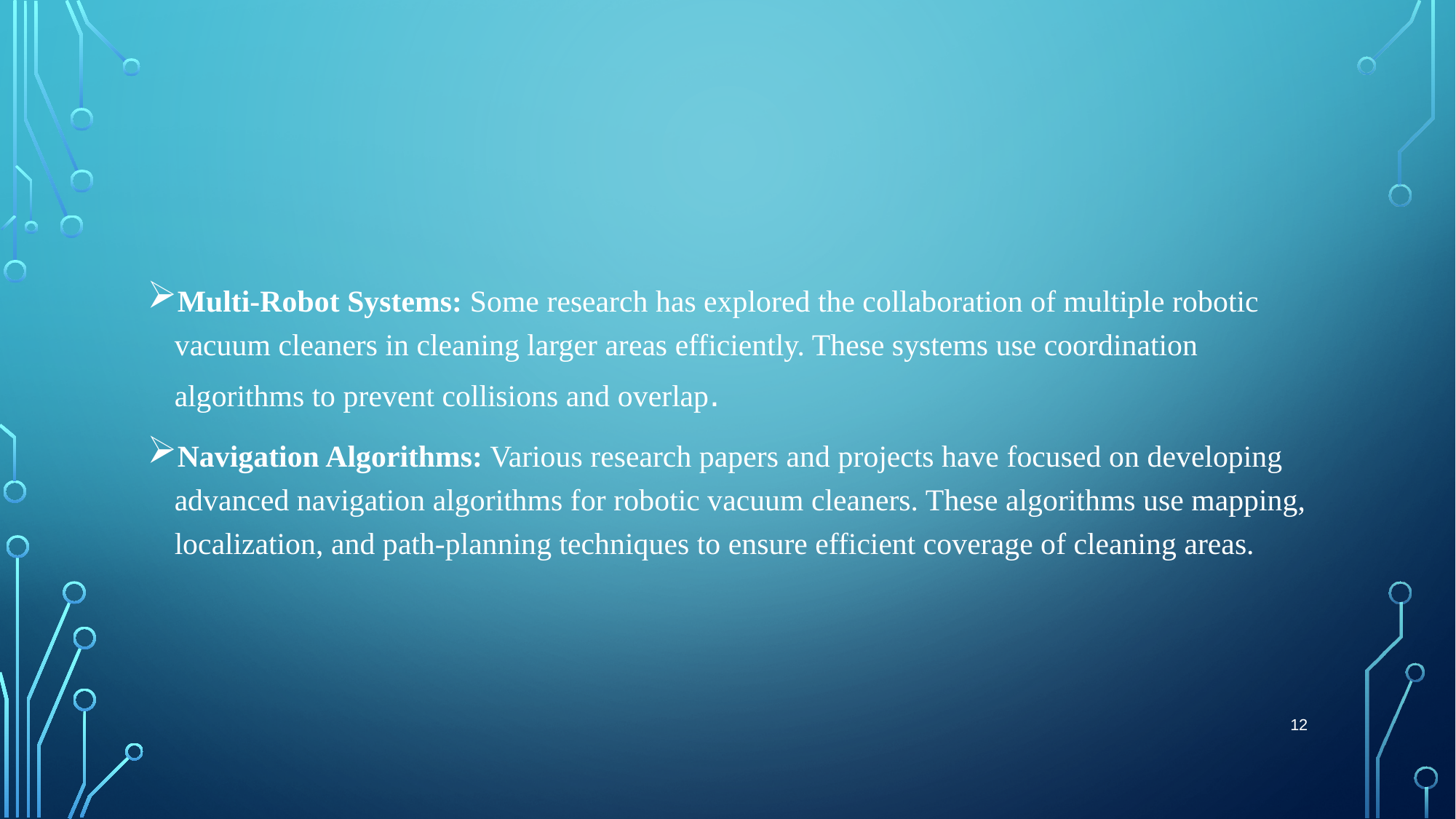

Multi-Robot Systems: Some research has explored the collaboration of multiple robotic vacuum cleaners in cleaning larger areas efficiently. These systems use coordination algorithms to prevent collisions and overlap.
Navigation Algorithms: Various research papers and projects have focused on developing advanced navigation algorithms for robotic vacuum cleaners. These algorithms use mapping, localization, and path-planning techniques to ensure efficient coverage of cleaning areas.
12